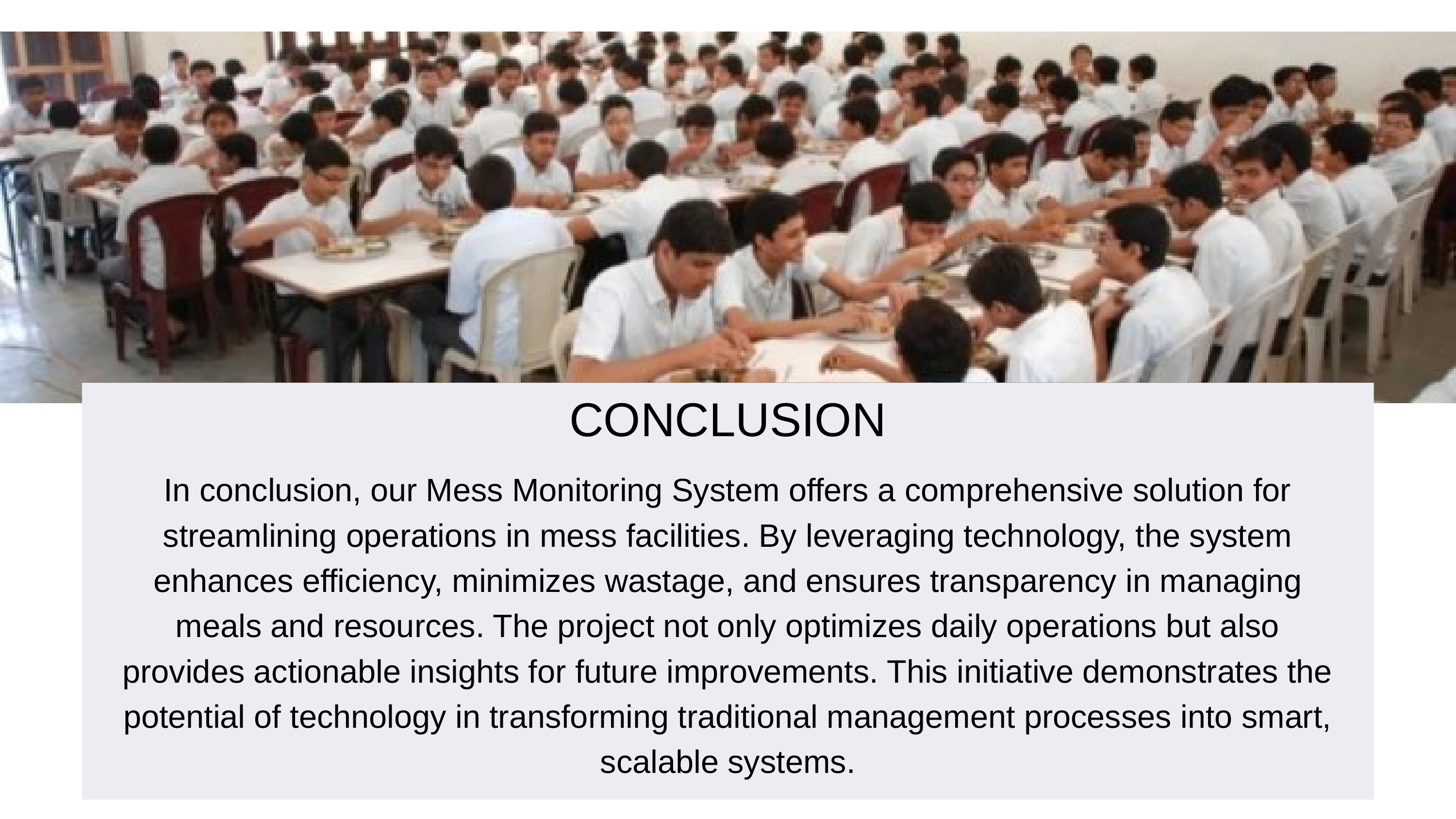

CONCLUSION
In conclusion, our Mess Monitoring System offers a comprehensive solution for streamlining operations in mess facilities. By leveraging technology, the system enhances efficiency, minimizes wastage, and ensures transparency in managing meals and resources. The project not only optimizes daily operations but also provides actionable insights for future improvements. This initiative demonstrates the potential of technology in transforming traditional management processes into smart, scalable systems.